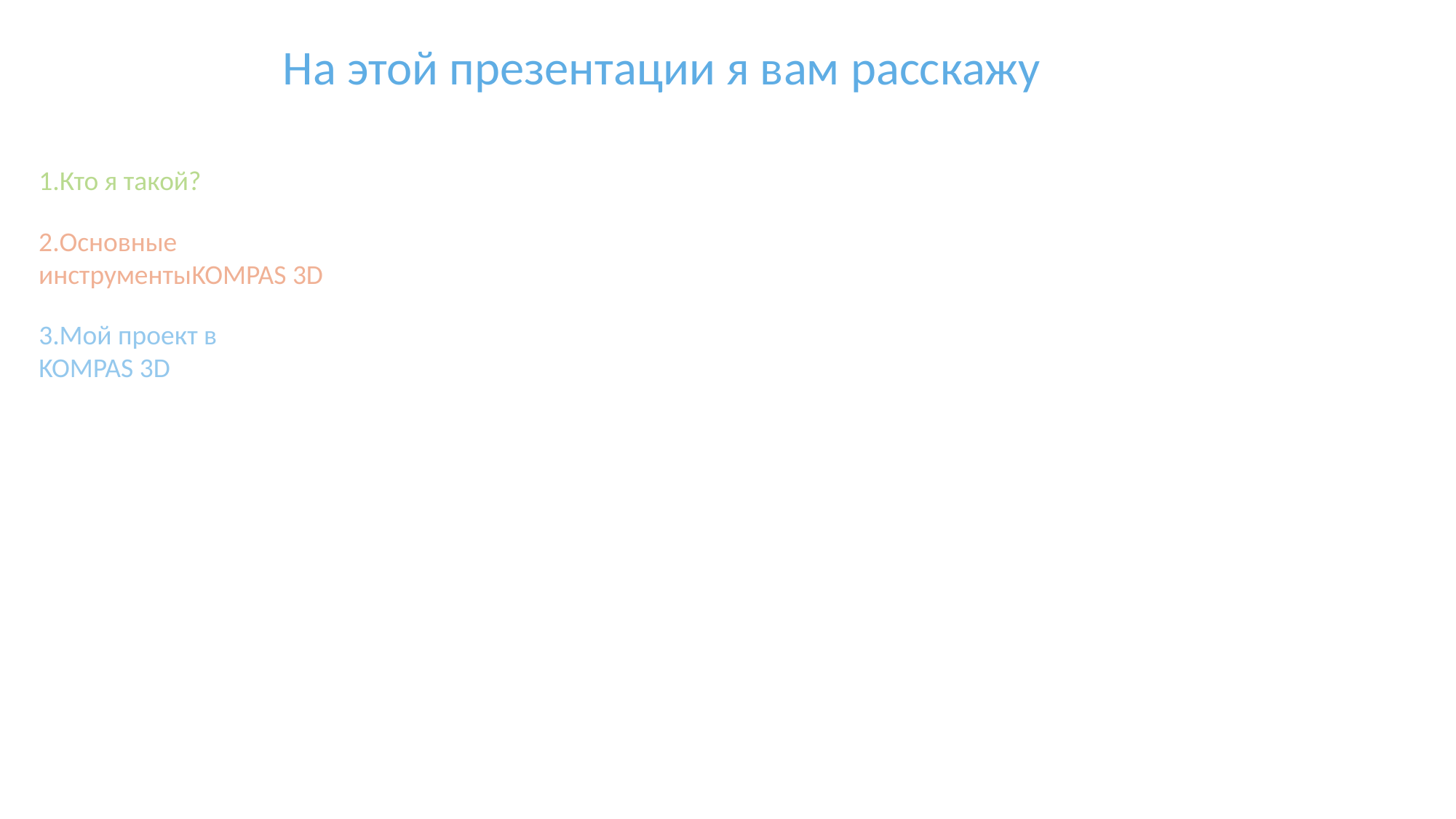

На этой презентации я вам расскажу
1.Кто я такой?
2.Основные инструментыKOMPAS 3D
3.Мой проект в KOMPAS 3D